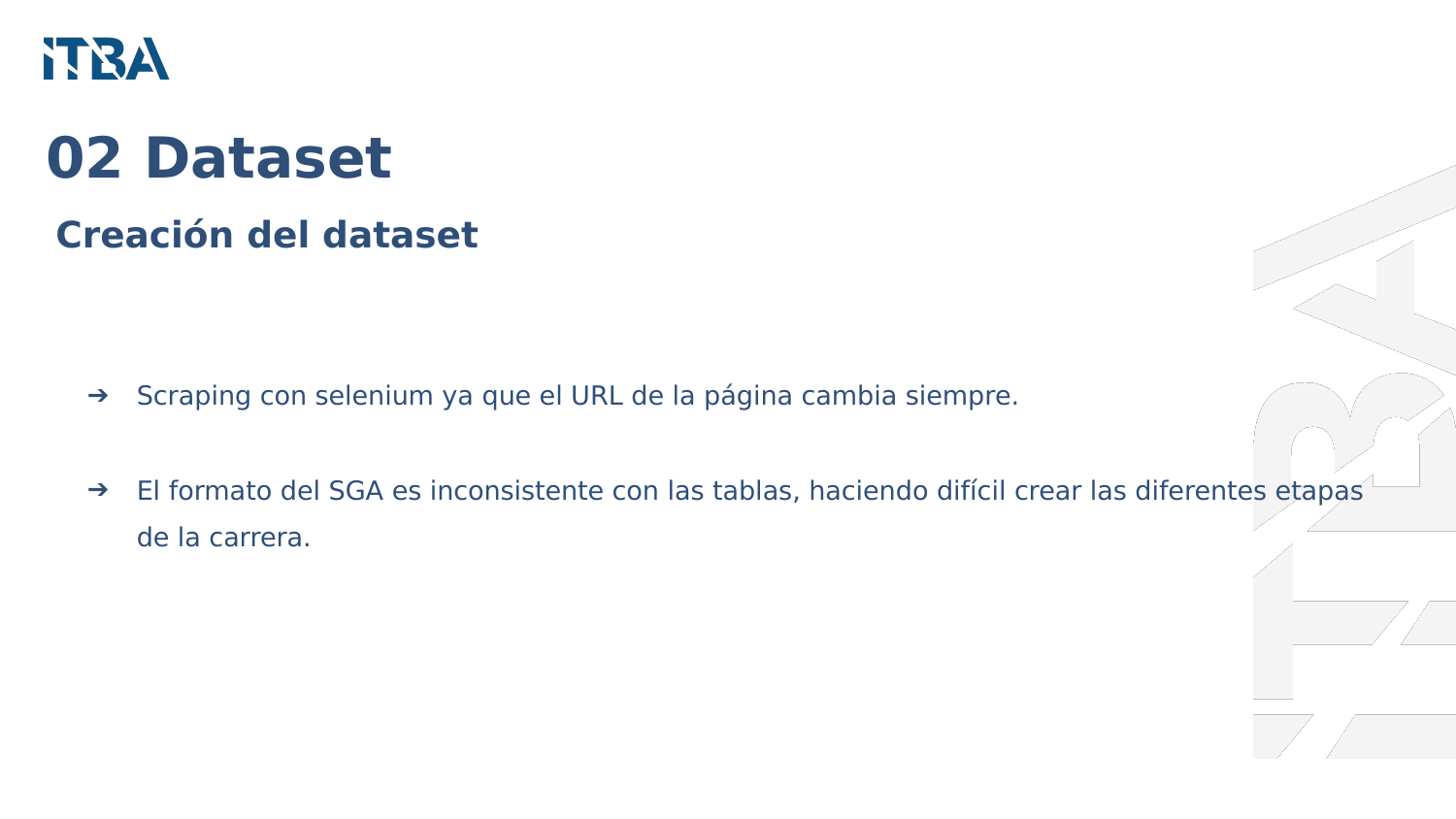

02 Dataset
Creación del dataset
Scraping con selenium ya que el URL de la página cambia siempre.

El formato del SGA es inconsistente con las tablas, haciendo difícil crear las diferentes etapas de la carrera.